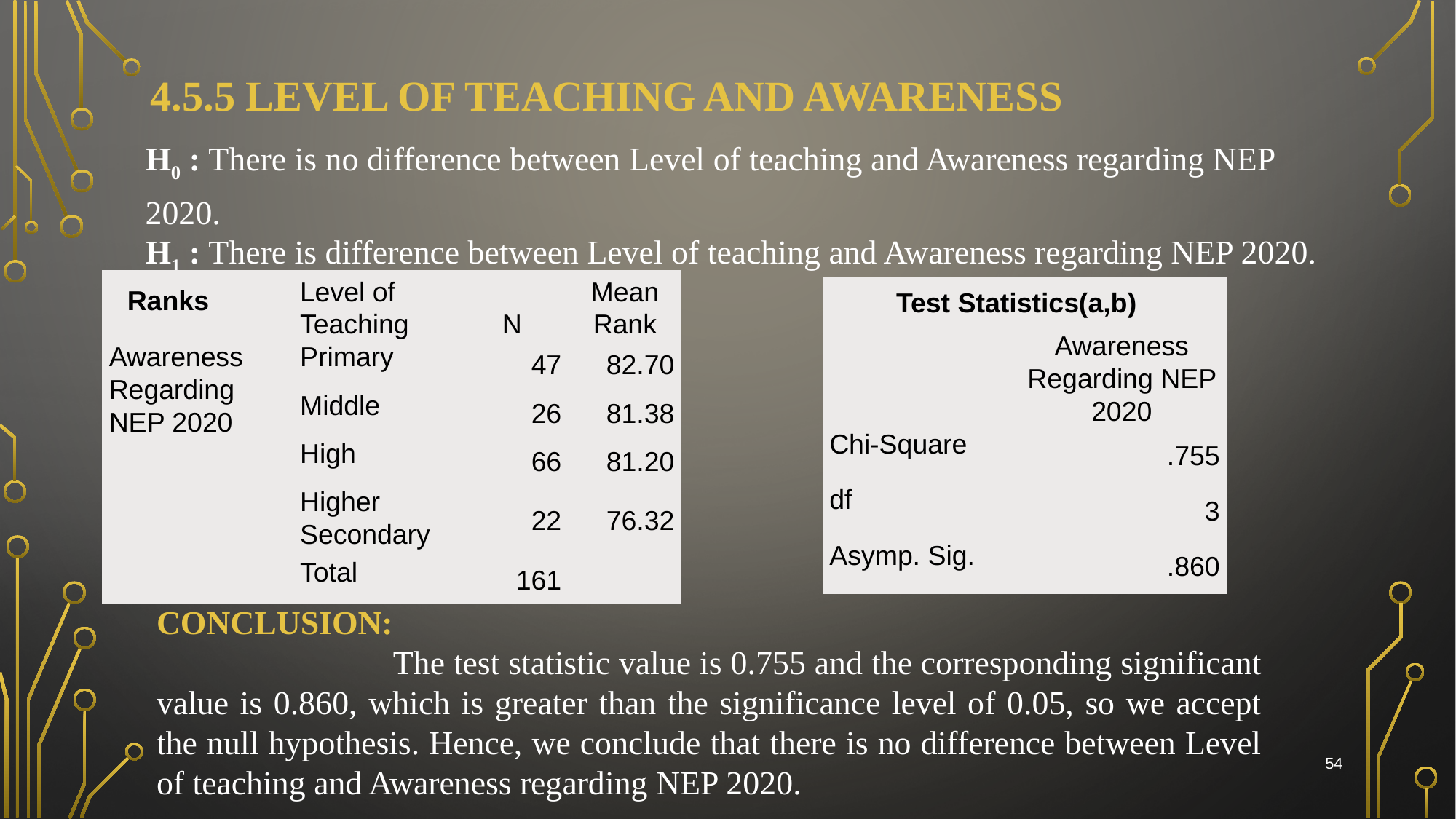

# 4.5.5 level of teaching and Awareness
H0 : There is no difference between Level of teaching and Awareness regarding NEP 2020.
H1 : There is difference between Level of teaching and Awareness regarding NEP 2020.

|  | Level of Teaching | N | Mean Rank |
| --- | --- | --- | --- |
| Awareness Regarding NEP 2020 | Primary | 47 | 82.70 |
|  | Middle | 26 | 81.38 |
|  | High | 66 | 81.20 |
|  | Higher Secondary | 22 | 76.32 |
|  | Total | 161 |  |
Ranks
|  | Awareness Regarding NEP 2020 |
| --- | --- |
| Chi-Square | .755 |
| df | 3 |
| Asymp. Sig. | .860 |
Test Statistics(a,b)
CONCLUSION:
                           The test statistic value is 0.755 and the corresponding significant value is 0.860, which is greater than the significance level of 0.05, so we accept the null hypothesis. Hence, we conclude that there is no difference between Level of teaching and Awareness regarding NEP 2020.
54